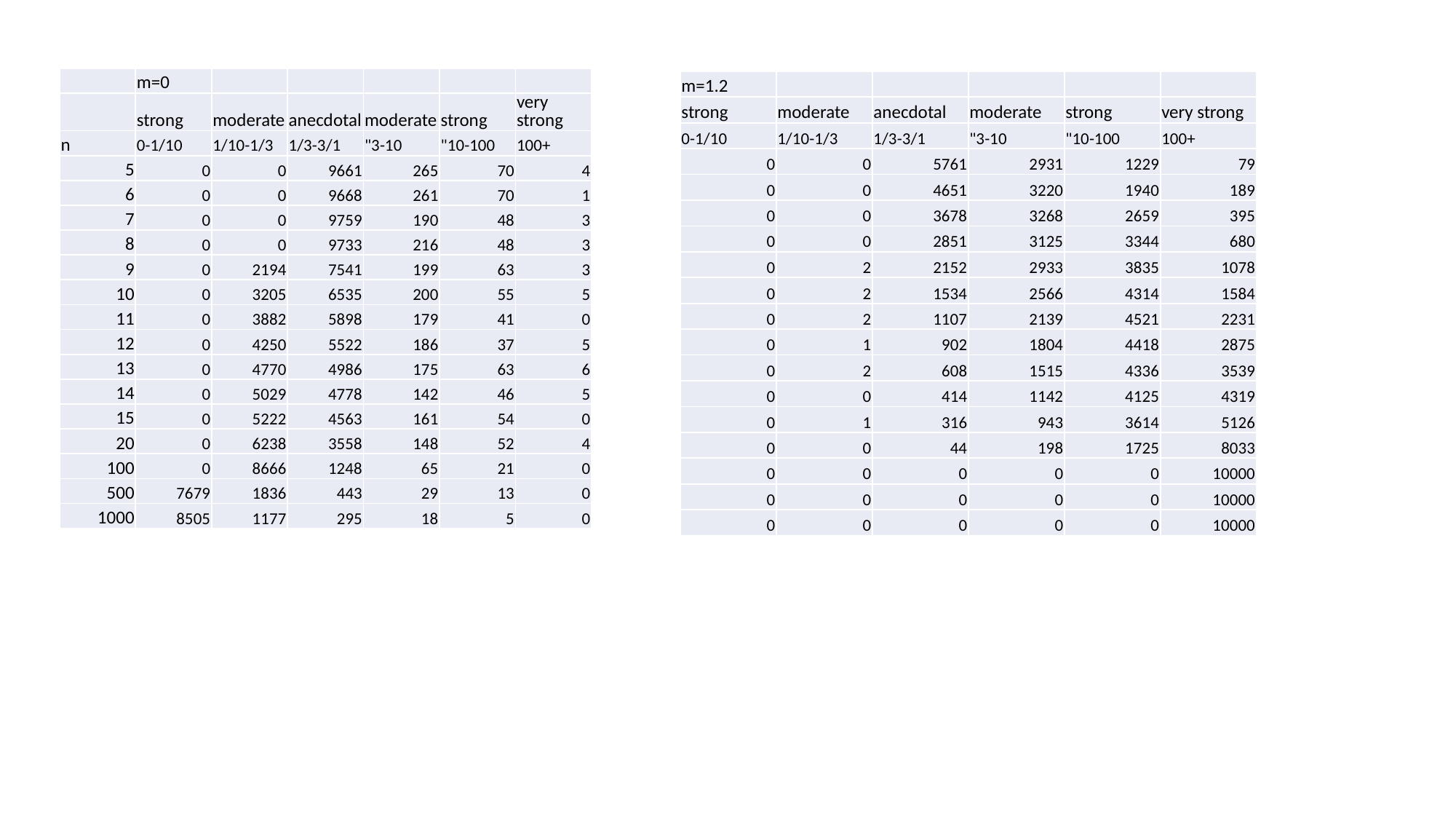

|  | m=0 |  |  |  |  |  |
| --- | --- | --- | --- | --- | --- | --- |
|  | strong | moderate | anecdotal | moderate | strong | very strong |
| n | 0-1/10 | 1/10-1/3 | 1/3-3/1 | "3-10 | "10-100 | 100+ |
| 5 | 0 | 0 | 9661 | 265 | 70 | 4 |
| 6 | 0 | 0 | 9668 | 261 | 70 | 1 |
| 7 | 0 | 0 | 9759 | 190 | 48 | 3 |
| 8 | 0 | 0 | 9733 | 216 | 48 | 3 |
| 9 | 0 | 2194 | 7541 | 199 | 63 | 3 |
| 10 | 0 | 3205 | 6535 | 200 | 55 | 5 |
| 11 | 0 | 3882 | 5898 | 179 | 41 | 0 |
| 12 | 0 | 4250 | 5522 | 186 | 37 | 5 |
| 13 | 0 | 4770 | 4986 | 175 | 63 | 6 |
| 14 | 0 | 5029 | 4778 | 142 | 46 | 5 |
| 15 | 0 | 5222 | 4563 | 161 | 54 | 0 |
| 20 | 0 | 6238 | 3558 | 148 | 52 | 4 |
| 100 | 0 | 8666 | 1248 | 65 | 21 | 0 |
| 500 | 7679 | 1836 | 443 | 29 | 13 | 0 |
| 1000 | 8505 | 1177 | 295 | 18 | 5 | 0 |
| m=1.2 |  |  |  |  |  |
| --- | --- | --- | --- | --- | --- |
| strong | moderate | anecdotal | moderate | strong | very strong |
| 0-1/10 | 1/10-1/3 | 1/3-3/1 | "3-10 | "10-100 | 100+ |
| 0 | 0 | 5761 | 2931 | 1229 | 79 |
| 0 | 0 | 4651 | 3220 | 1940 | 189 |
| 0 | 0 | 3678 | 3268 | 2659 | 395 |
| 0 | 0 | 2851 | 3125 | 3344 | 680 |
| 0 | 2 | 2152 | 2933 | 3835 | 1078 |
| 0 | 2 | 1534 | 2566 | 4314 | 1584 |
| 0 | 2 | 1107 | 2139 | 4521 | 2231 |
| 0 | 1 | 902 | 1804 | 4418 | 2875 |
| 0 | 2 | 608 | 1515 | 4336 | 3539 |
| 0 | 0 | 414 | 1142 | 4125 | 4319 |
| 0 | 1 | 316 | 943 | 3614 | 5126 |
| 0 | 0 | 44 | 198 | 1725 | 8033 |
| 0 | 0 | 0 | 0 | 0 | 10000 |
| 0 | 0 | 0 | 0 | 0 | 10000 |
| 0 | 0 | 0 | 0 | 0 | 10000 |